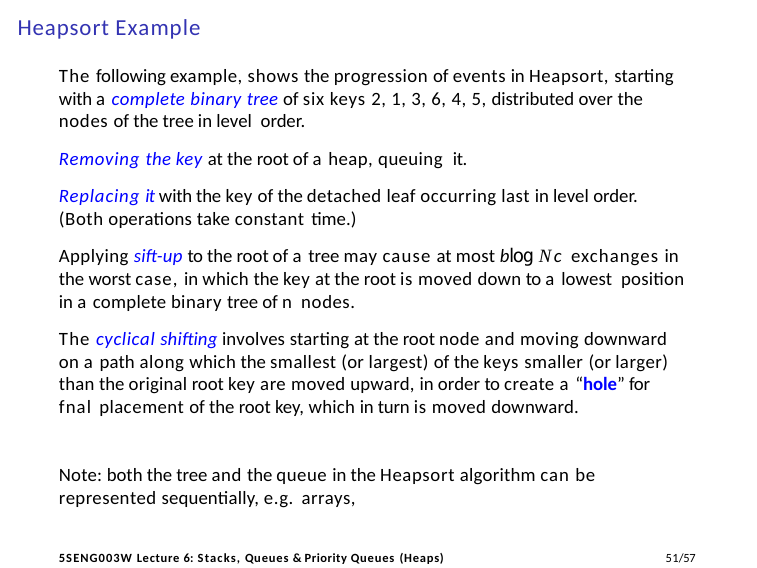

# Heapsort Example
The following example, shows the progression of events in Heapsort, starting  with a complete binary tree of six keys 2, 1, 3, 6, 4, 5, distributed over the  nodes of the tree in level order.
Removing the key at the root of a heap, queuing it.
Replacing it with the key of the detached leaf occurring last in level order.  (Both operations take constant time.)
Applying sift-up to the root of a tree may cause at most blog Nc exchanges in  the worst case, in which the key at the root is moved down to a lowest  position in a complete binary tree of n nodes.
The cyclical shifting involves starting at the root node and moving downward  on a path along which the smallest (or largest) of the keys smaller (or larger)  than the original root key are moved upward, in order to create a “hole” for  fnal placement of the root key, which in turn is moved downward.

Note: both the tree and the queue in the Heapsort algorithm can be  represented sequentially, e.g. arrays,
51/57
5SENG003W Lecture 6: Stacks, Queues & Priority Queues (Heaps)